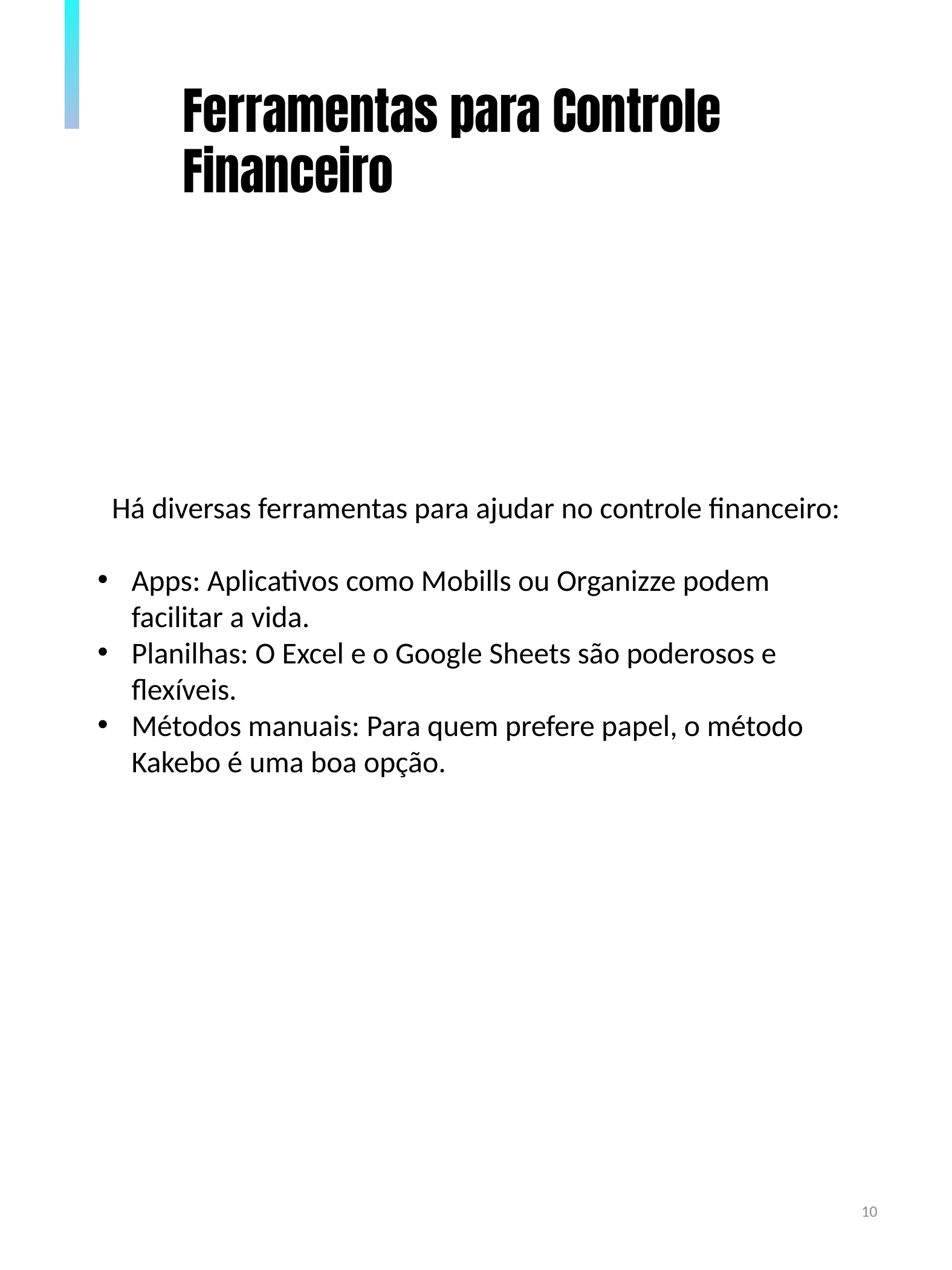

Ferramentas para Controle Financeiro
Há diversas ferramentas para ajudar no controle financeiro:

Apps: Aplicativos como Mobills ou Organizze podem facilitar a vida.
Planilhas: O Excel e o Google Sheets são poderosos e flexíveis.
Métodos manuais: Para quem prefere papel, o método Kakebo é uma boa opção.
10